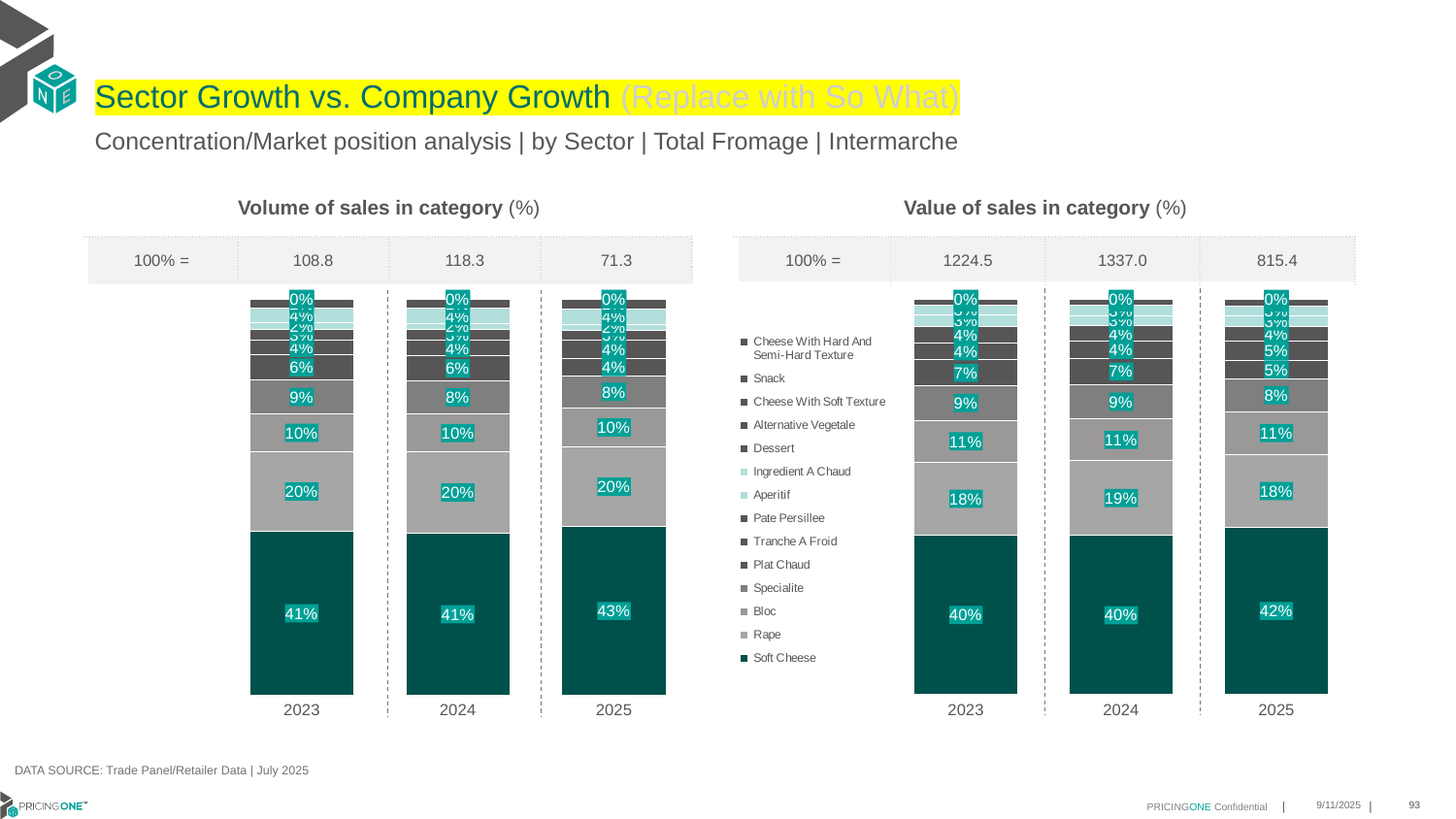

# Sector Growth vs. Company Growth (Replace with So What)
Concentration/Market position analysis | by Sector | Total Fromage | Intermarche
| Volume of sales in category (%) |  |  |  |
| --- | --- | --- | --- |
| 100% = | 108.8 | 118.3 | 71.3 |
| Value of sales in category (%) |  |  |  |
| --- | --- | --- | --- |
| 100% = | 1224.5 | 1337.0 | 815.4 |

### Chart

| Category | Soft Cheese | Rape | Bloc | Specialite | Plat Chaud | Tranche A Froid | Pate Persillee | Aperitif | Ingredient A Chaud | Dessert | Alternative Vegetale | Cheese With Soft Texture | Snack | Cheese With Hard And Semi-Hard Texture |
|---|---|---|---|---|---|---|---|---|---|---|---|---|---|---|
| 2023 | 0.41483267209127794 | 0.1995459077797448 | 0.09572608870111728 | 0.08610553881273707 | 0.062370169702892844 | 0.03677480015373564 | 0.027899556059422074 | 0.016672258911987595 | 0.03691485070709393 | 0.02289505659519911 | 0.0002631004847917208 | 0.0 | 0.0 | 0.0 |
| 2024 | 0.4096249236402076 | 0.20469969812485775 | 0.09528633220616392 | 0.08492614922200487 | 0.06178780448827644 | 0.039676893292979666 | 0.026189043968766312 | 0.015715053767847355 | 0.03796373515167112 | 0.023468004586864297 | 0.0006623531007937599 | 8.449566913645536e-09 | 0.0 | 0.0 |
| 2025 | 0.42608369927442863 | 0.20107452576663565 | 0.09811859121005106 | 0.08139374210049312 | 0.04405054983197387 | 0.04434724347748345 | 0.026253741364228405 | 0.01509208042114342 | 0.038020457641113024 | 0.0246467770011938 | 0.0008909504301013065 | 5.245009615266624e-06 | 2.1723315224727274e-05 | 6.731563142588181e-07 |

### Chart

| Category | Soft Cheese | Rape | Bloc | Specialite | Plat Chaud | Tranche A Froid | Pate Persillee | Aperitif | Ingredient A Chaud | Dessert | Alternative Vegetale | Cheese With Soft Texture | Snack | Cheese With Hard And Semi-Hard Texture |
|---|---|---|---|---|---|---|---|---|---|---|---|---|---|---|
| 2023 | 0.40333093369033235 | 0.1838742969529529 | 0.10644957359600826 | 0.08729066517503753 | 0.0650889419195406 | 0.04353624883594925 | 0.04103266136591986 | 0.028387428674489158 | 0.025186419105391232 | 0.015391394730888656 | 0.00043143595349019433 | 0.0 | 0.0 | 0.0 |
| 2024 | 0.4020639781628779 | 0.1892698374236848 | 0.10539102432752251 | 0.08709580278180772 | 0.06577272926992472 | 0.043638157642278366 | 0.03838557268045682 | 0.02620436054488339 | 0.025579663591446814 | 0.015592177201275165 | 0.001006670196024774 | 2.6177816986396815e-08 | 0.0 | 0.0 |
| 2025 | 0.4232805739606204 | 0.18340824585930454 | 0.10889255913960896 | 0.08261718991005501 | 0.04721833588646297 | 0.04697701752098346 | 0.03790888807591316 | 0.02636669562097036 | 0.025765930521349553 | 0.016194926417963523 | 0.0013196217739017849 | 1.1739739449630639e-05 | 3.742563197926023e-05 | 8.499414373792345e-07 |
DATA SOURCE: Trade Panel/Retailer Data | July 2025

9/11/2025
93